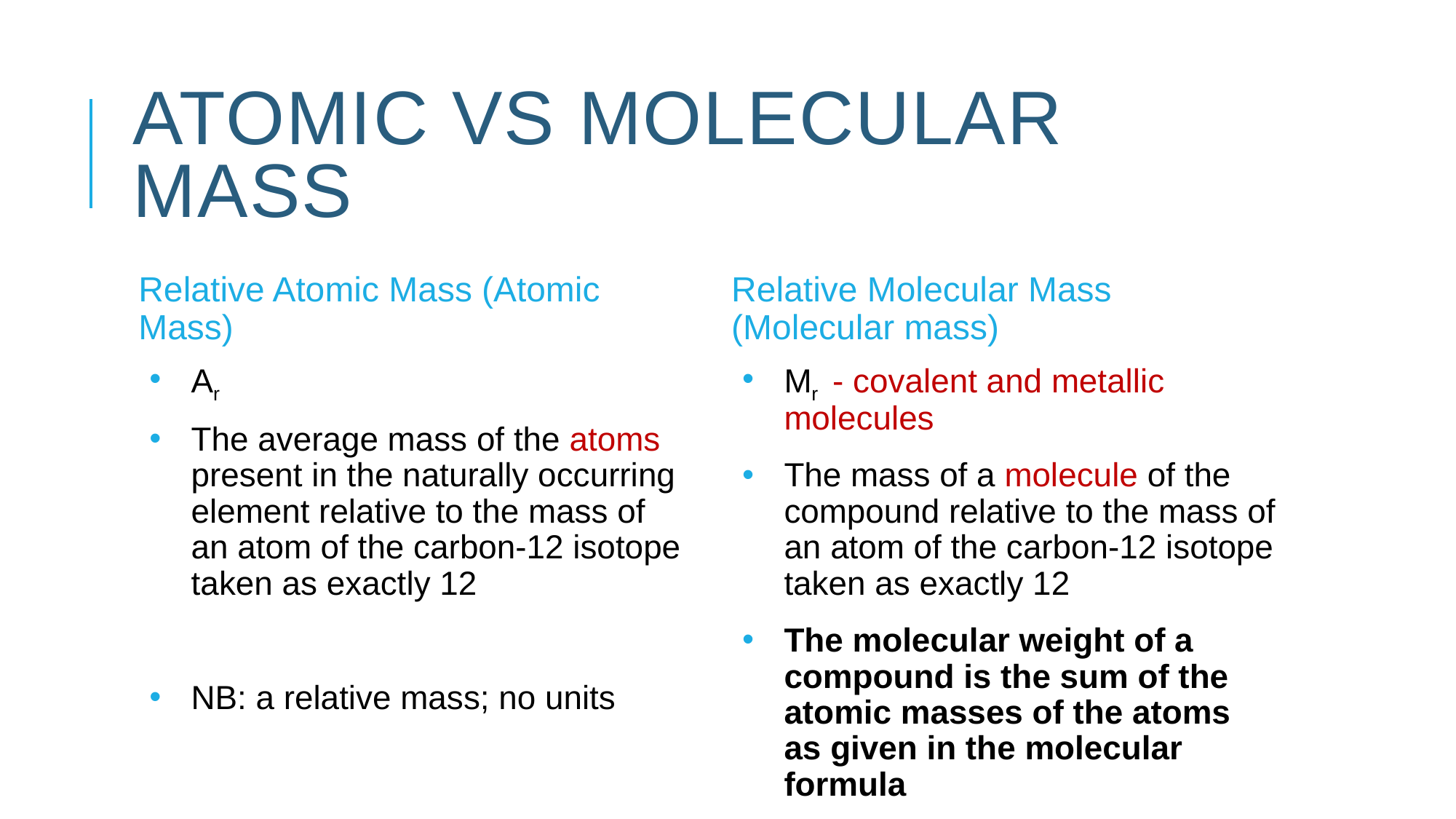

# Atomic vs molecular mass
Relative Atomic Mass (Atomic Mass)
Relative Molecular Mass (Molecular mass)
Ar
The average mass of the atoms present in the naturally occurring element relative to the mass of an atom of the carbon-12 isotope taken as exactly 12

NB: a relative mass; no units
Mr  - covalent and metallic molecules
The mass of a molecule of the compound relative to the mass of an atom of the carbon-12 isotope taken as exactly 12
The molecular weight of a compound is the sum of the atomic masses of the atoms as given in the molecular formula
NB: a relative mass; no units